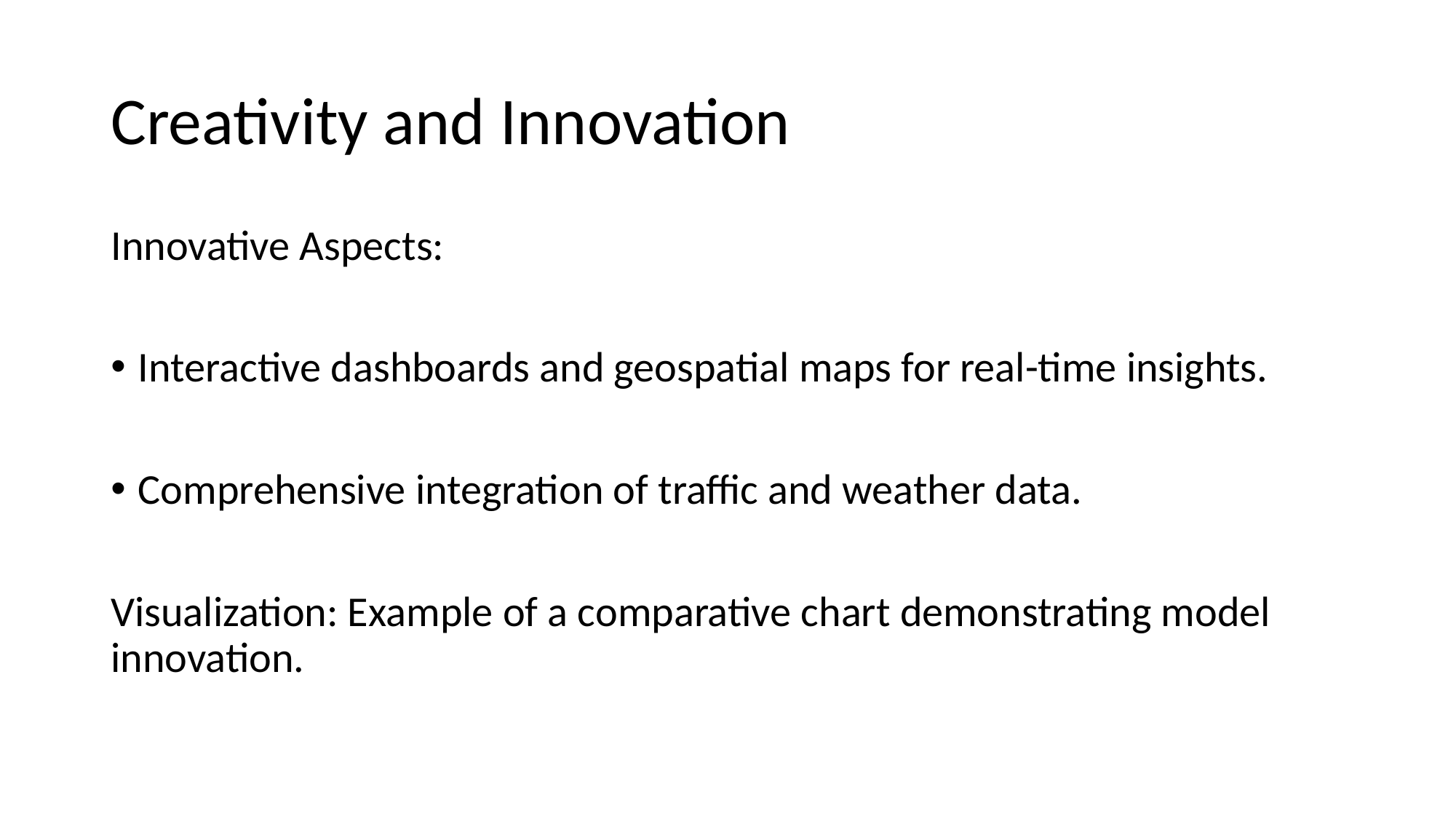

# Creativity and Innovation
Innovative Aspects:

Interactive dashboards and geospatial maps for real-time insights.

Comprehensive integration of traffic and weather data.

Visualization: Example of a comparative chart demonstrating model innovation.